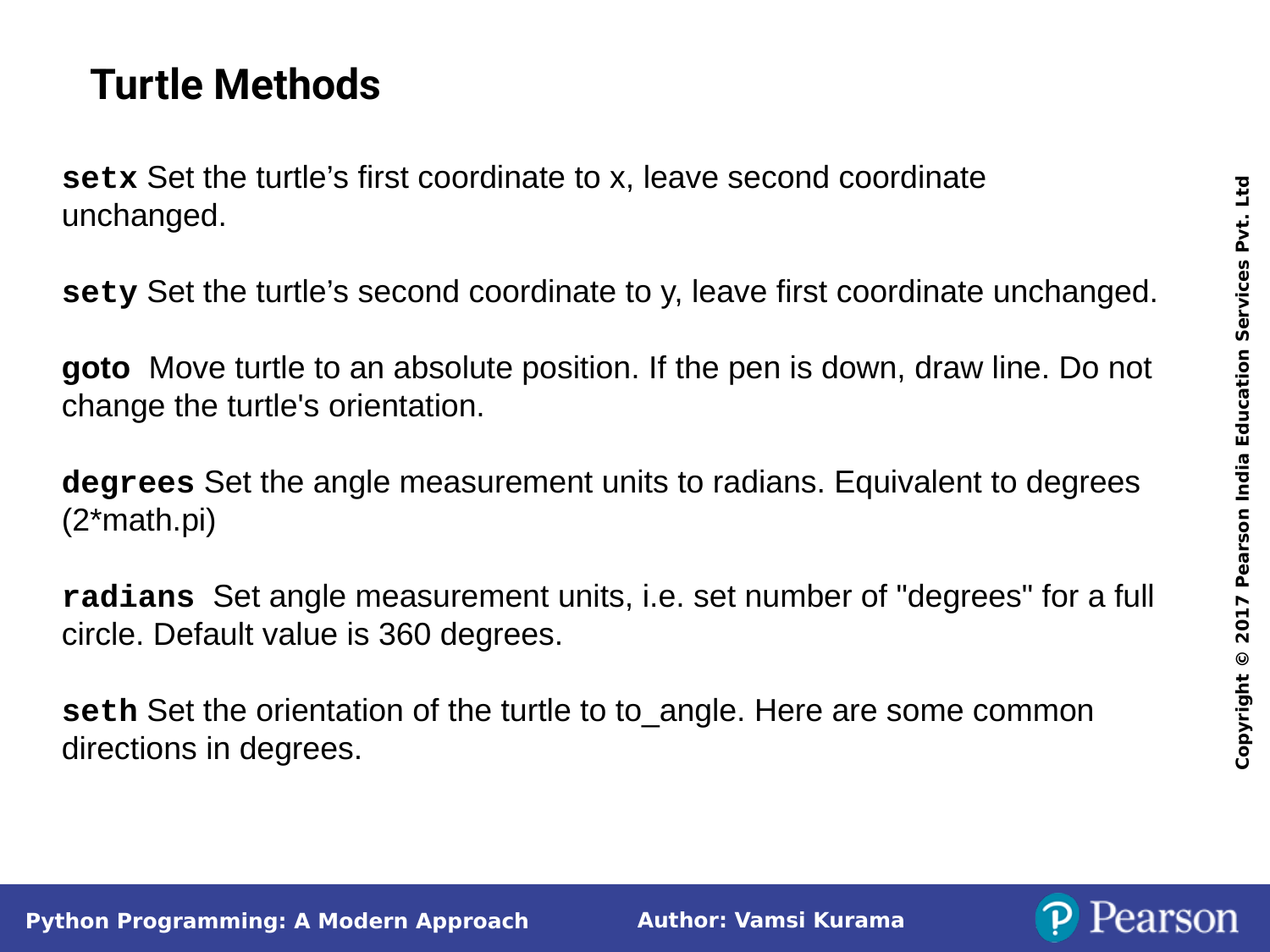

Turtle Methods
setx Set the turtle’s first coordinate to x, leave second coordinate unchanged.

sety Set the turtle’s second coordinate to y, leave first coordinate unchanged.

goto  Move turtle to an absolute position. If the pen is down, draw line. Do not change the turtle's orientation.

degrees Set the angle measurement units to radians. Equivalent to degrees (2*math.pi)

radians  Set angle measurement units, i.e. set number of "degrees" for a full circle. Default value is 360 degrees.

seth Set the orientation of the turtle to to_angle. Here are some common directions in degrees.